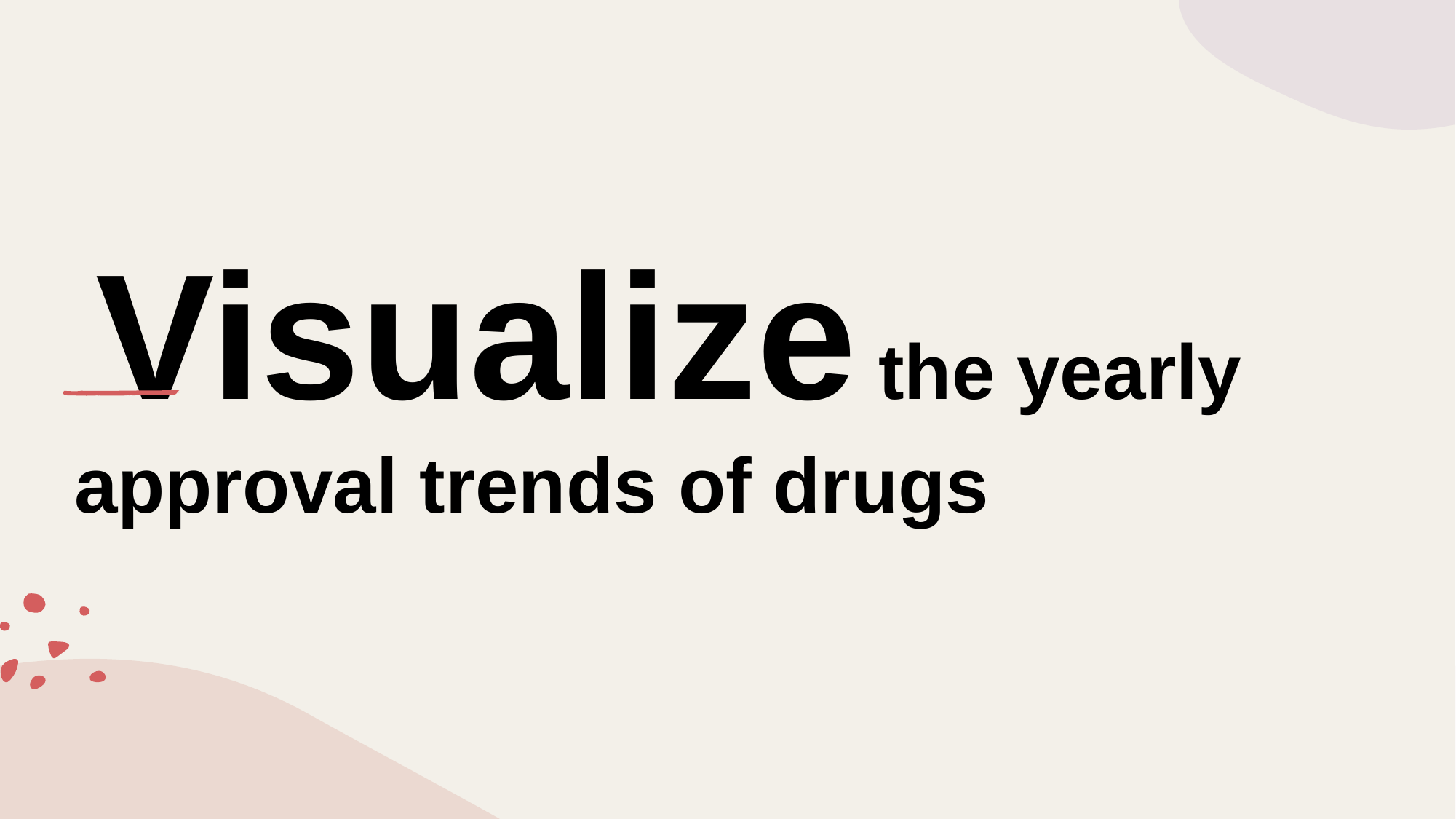

# Visualize the yearly approval trends of drugs